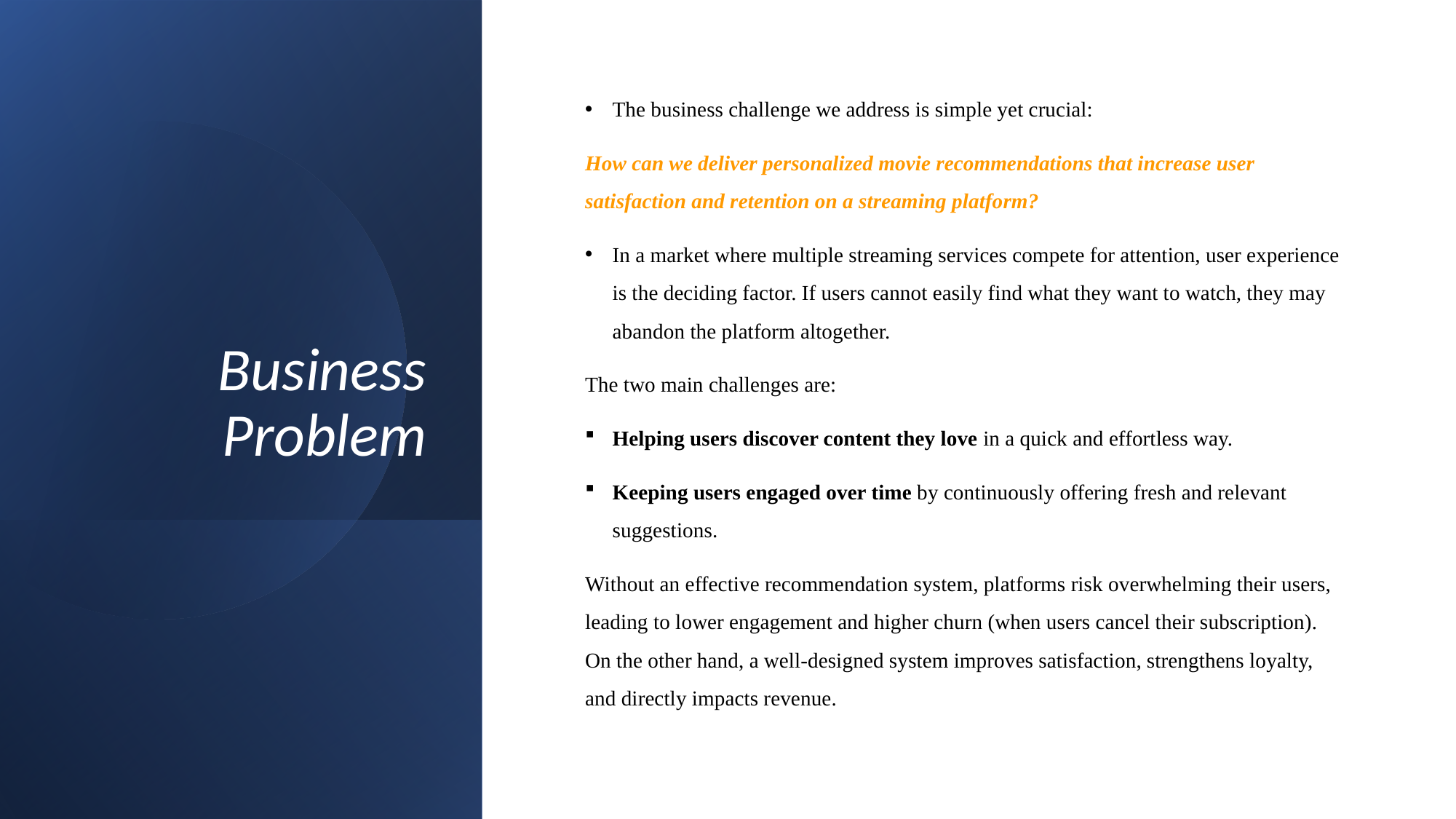

# Business Problem
The business challenge we address is simple yet crucial:
How can we deliver personalized movie recommendations that increase user satisfaction and retention on a streaming platform?
In a market where multiple streaming services compete for attention, user experience is the deciding factor. If users cannot easily find what they want to watch, they may abandon the platform altogether.
The two main challenges are:
Helping users discover content they love in a quick and effortless way.
Keeping users engaged over time by continuously offering fresh and relevant suggestions.
Without an effective recommendation system, platforms risk overwhelming their users, leading to lower engagement and higher churn (when users cancel their subscription). On the other hand, a well-designed system improves satisfaction, strengthens loyalty, and directly impacts revenue.